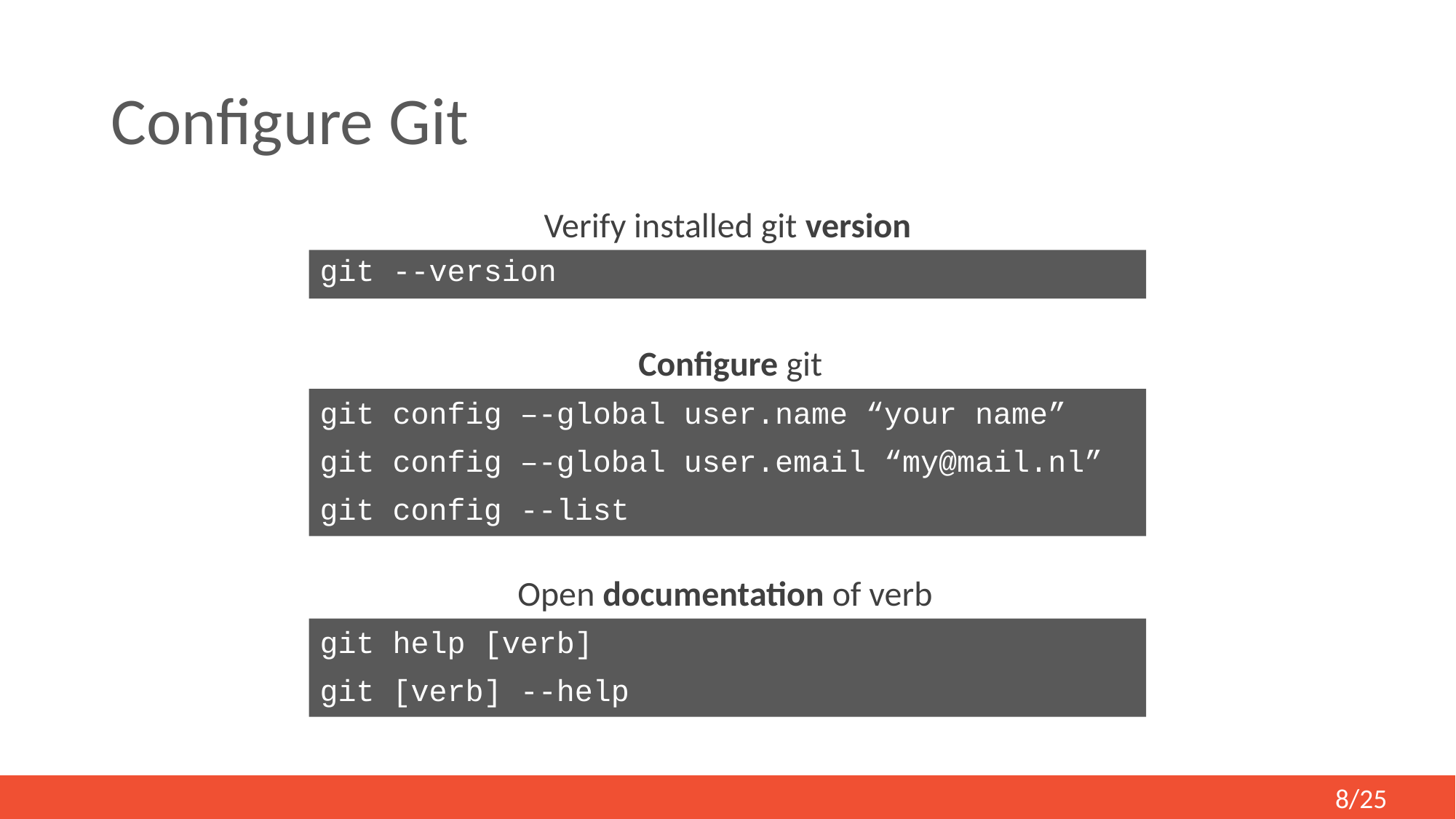

# Configure Git
Verify installed git version
git --version

Configure git
git config –-global user.name “your name”
git config –-global user.email “my@mail.nl”
git config --list
Open documentation of verb
git help [verb]
git [verb] --help
8/25